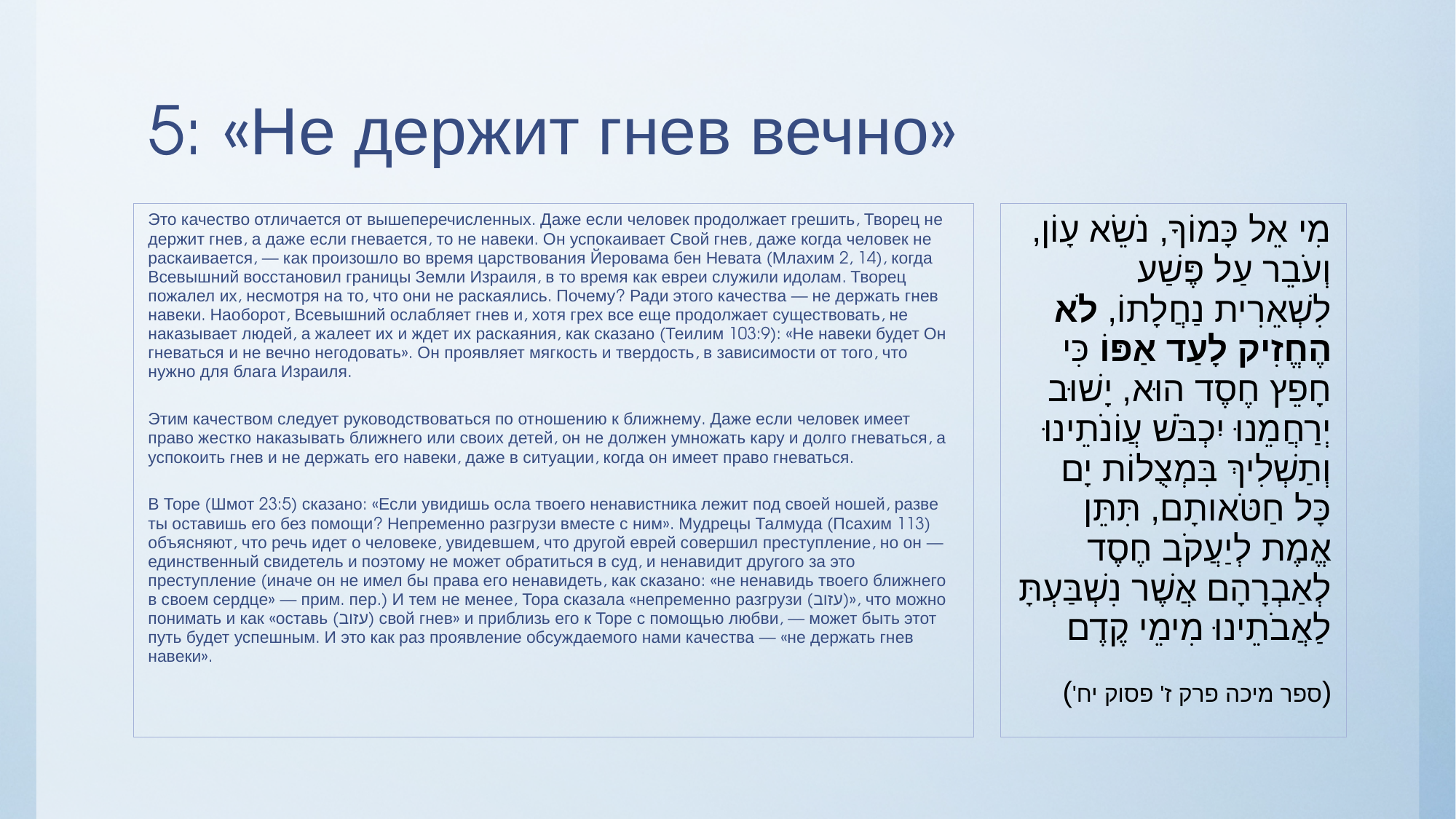

# 5: «Не держит гнев вечно»
Это качество отличается от вышеперечисленных. Даже если человек продолжает грешить, Творец не держит гнев, а даже если гневается, то не навеки. Он успокаивает Свой гнев, даже когда человек не раскаивается, — как произошло во время царствования Йеровама бен Невата (Млахим 2, 14), когда Всевышний восстановил границы Земли Израиля, в то время как евреи служили идолам. Творец пожалел их, несмотря на то, что они не раскаялись. Почему? Ради этого качества — не держать гнев навеки. Наоборот, Всевышний ослабляет гнев и, хотя грех все еще продолжает существовать, не наказывает людей, а жалеет их и ждет их раскаяния, как сказано (Теилим 103:9): «Не навеки будет Он гневаться и не вечно негодовать». Он проявляет мягкость и твердость, в зависимости от того, что нужно для блага Израиля.
Этим качеством следует руководствоваться по отношению к ближнему. Даже если человек имеет право жестко наказывать ближнего или своих детей, он не должен умножать кару и долго гневаться, а успокоить гнев и не держать его навеки, даже в ситуации, когда он имеет право гневаться.
В Торе (Шмот 23:5) сказано: «Если увидишь осла твоего ненавистника лежит под своей ношей, разве ты оставишь его без помощи? Непременно разгрузи вместе с ним». Мудрецы Талмуда (Псахим 113) объясняют, что речь идет о человеке, увидевшем, что другой еврей совершил преступление, но он — единственный свидетель и поэтому не может обратиться в суд, и ненавидит другого за это преступление (иначе он не имел бы права его ненавидеть, как сказано: «не ненавидь твоего ближнего в своем сердце» — прим. пер.) И тем не менее, Тора сказала «непременно разгрузи (עזוב)», что можно понимать и как «оставь (עזוב) свой гнев» и приблизь его к Торе с помощью любви, — может быть этот путь будет успешным. И это как раз проявление обсуждаемого нами качества — «не держать гнев навеки».
מִי אֵל כָּמוֹךָ, נֹשֵׂא עָוֹן, וְעֹבֵר עַל פֶּשַׁע לִשְׁאֵרִית נַחֲלָתוֹ, לֹא הֶחֱזִיק לָעַד אַפּוֹ כִּי חָפֵץ חֶסֶד הוּא, יָשׁוּב יְרַחֲמֵנוּ יִכְבֹּשׁ עֲוֹנֹתֵינוּ וְתַשְׁלִיךְ בִּמְצֻלוֹת יָם כָּל חַטֹּאותָם, תִּתֵּן אֱמֶת לְיַעֲקֹב חֶסֶד לְאַבְרָהָם אֲשֶׁר נִשְׁבַּעְתָּ לַאֲבֹתֵינוּ מִימֵי קֶדֶם
(ספר מיכה פרק ז' פסוק יח')